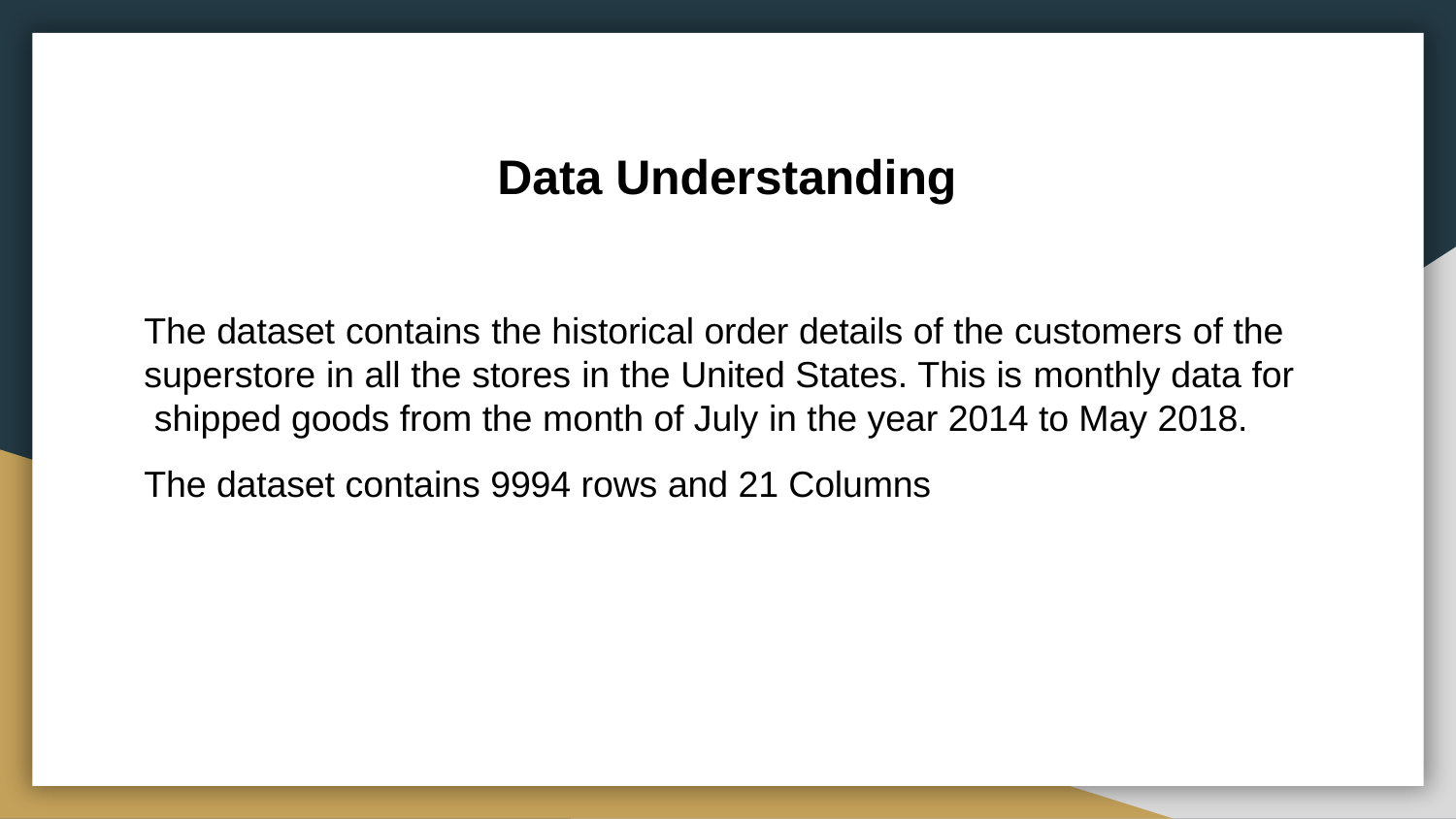

# Data Understanding
The dataset contains the historical order details of the customers of the  superstore in all the stores in the United States. This is monthly data for  shipped goods from the month of July in the year 2014 to May 2018.
The dataset contains 9994 rows and 21 Columns